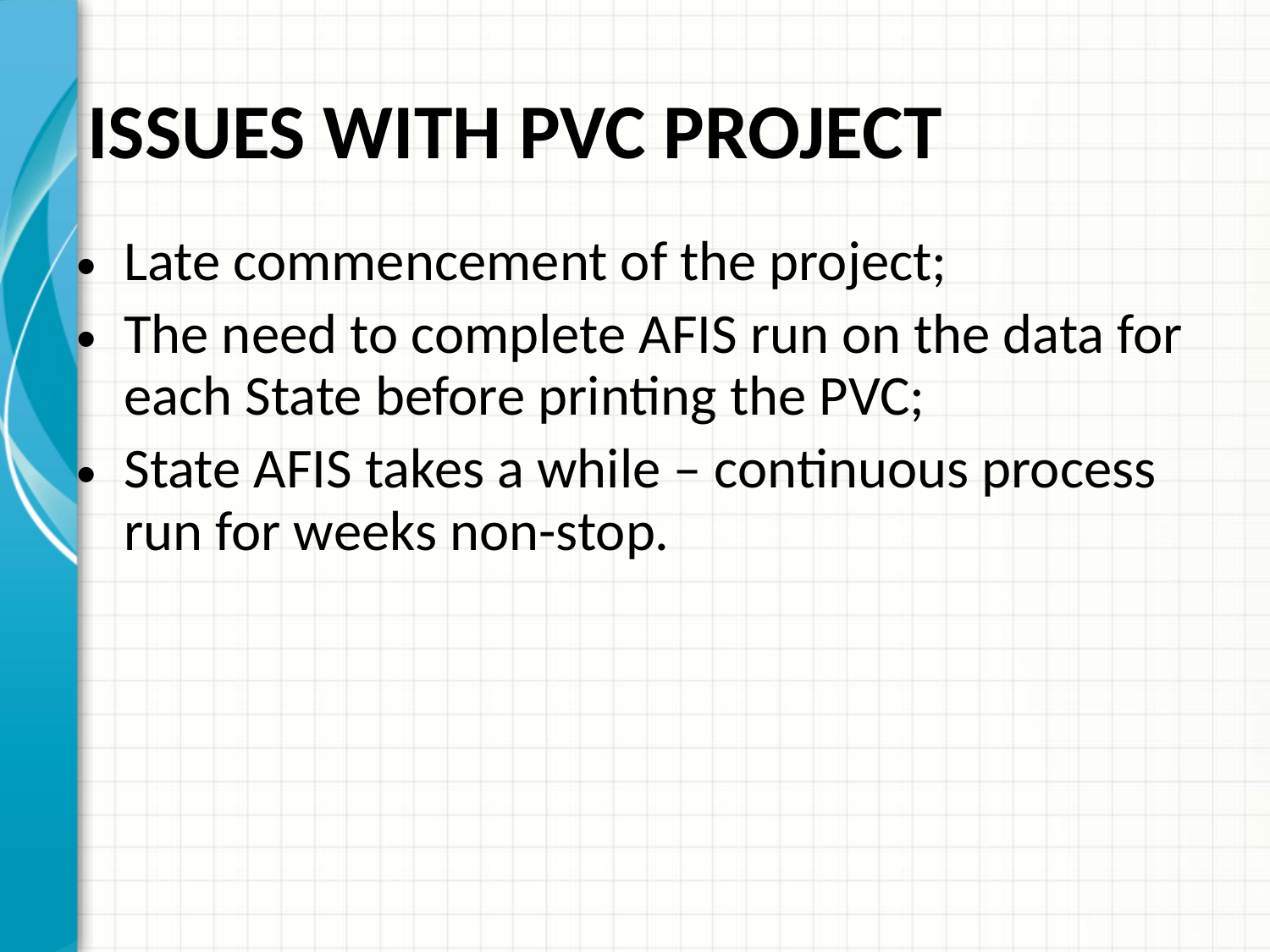

# ISSUES WITH PVC PROJECT
Late commencement of the project;
The need to complete AFIS run on the data for each State before printing the PVC;
State AFIS takes a while – continuous process run for weeks non-stop.